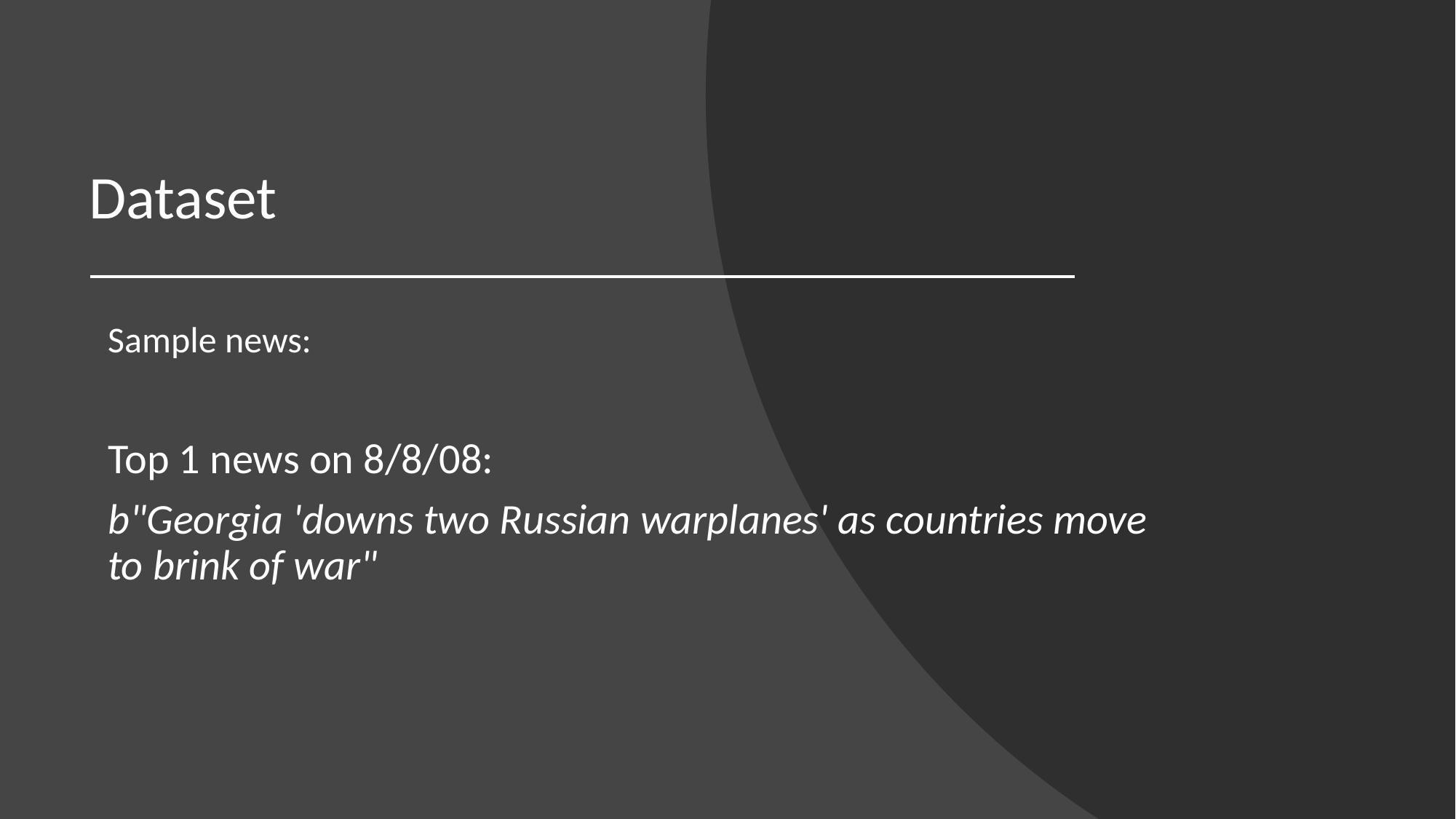

# Dataset
Sample news:

Top 1 news on 8/8/08:
b"Georgia 'downs two Russian warplanes' as countries move to brink of war"